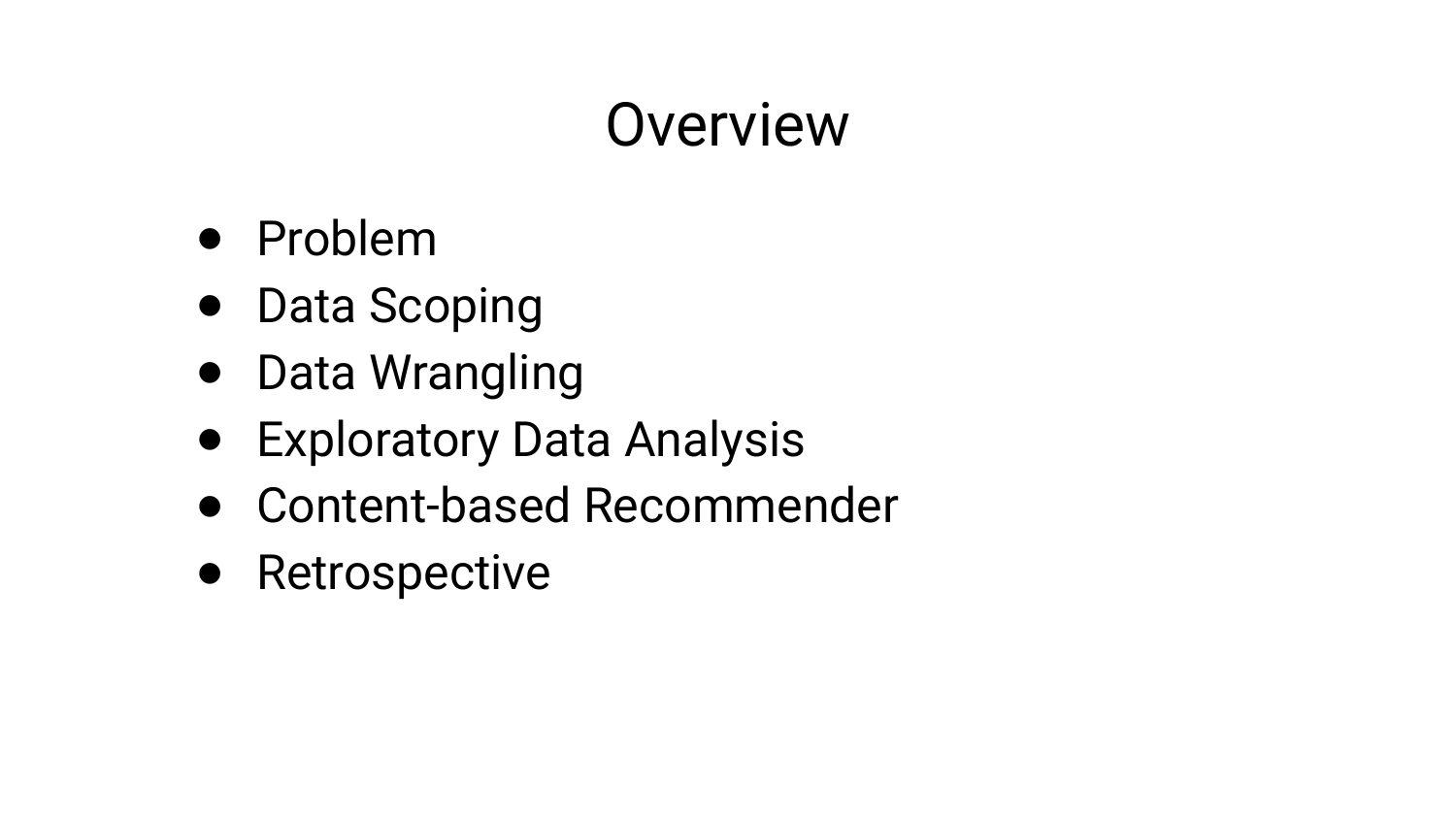

# Overview
Problem
Data Scoping
Data Wrangling
Exploratory Data Analysis
Content-based Recommender
Retrospective